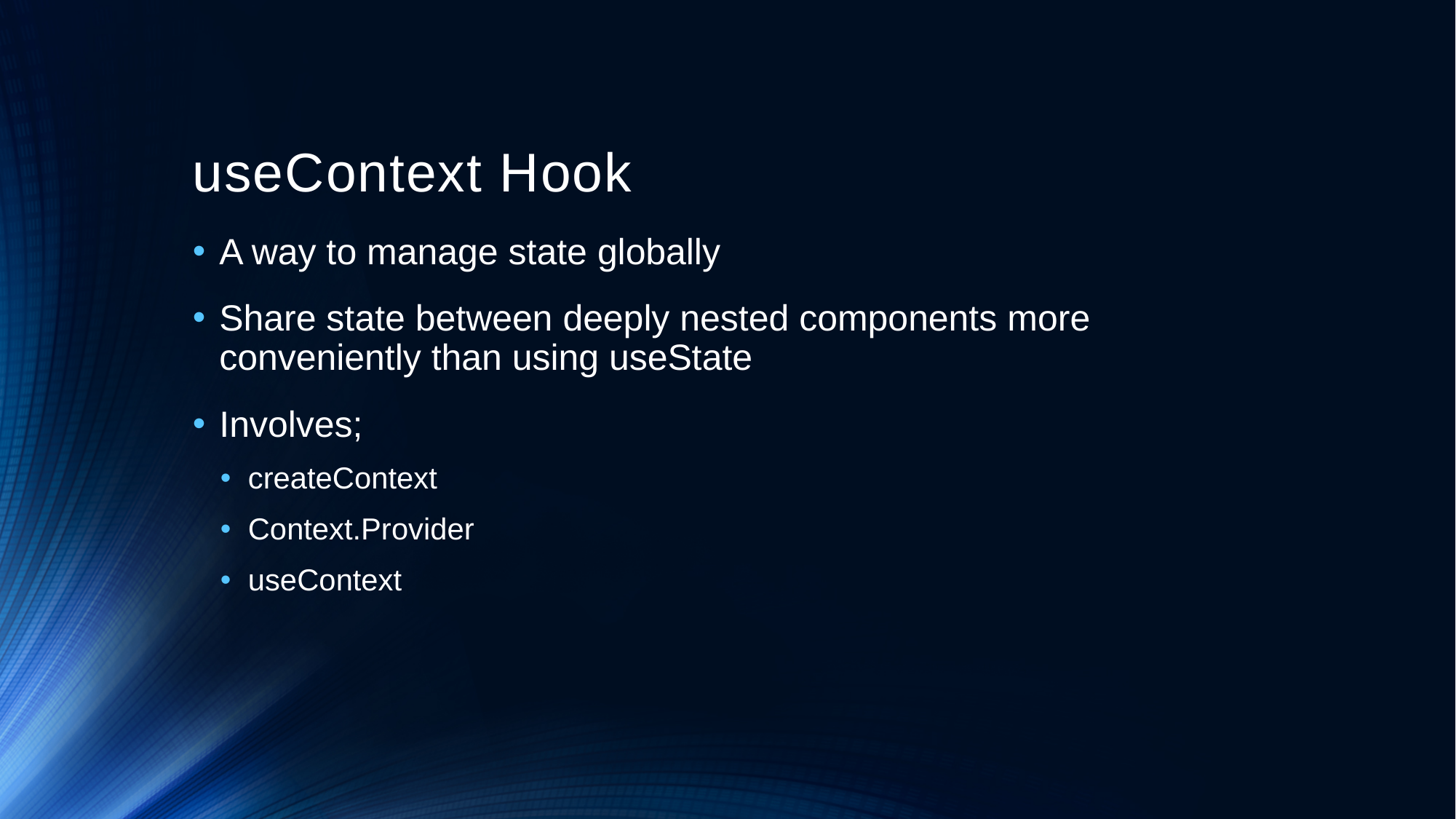

# useContext Hook
A way to manage state globally
Share state between deeply nested components more conveniently than using useState
Involves;
createContext
Context.Provider
useContext